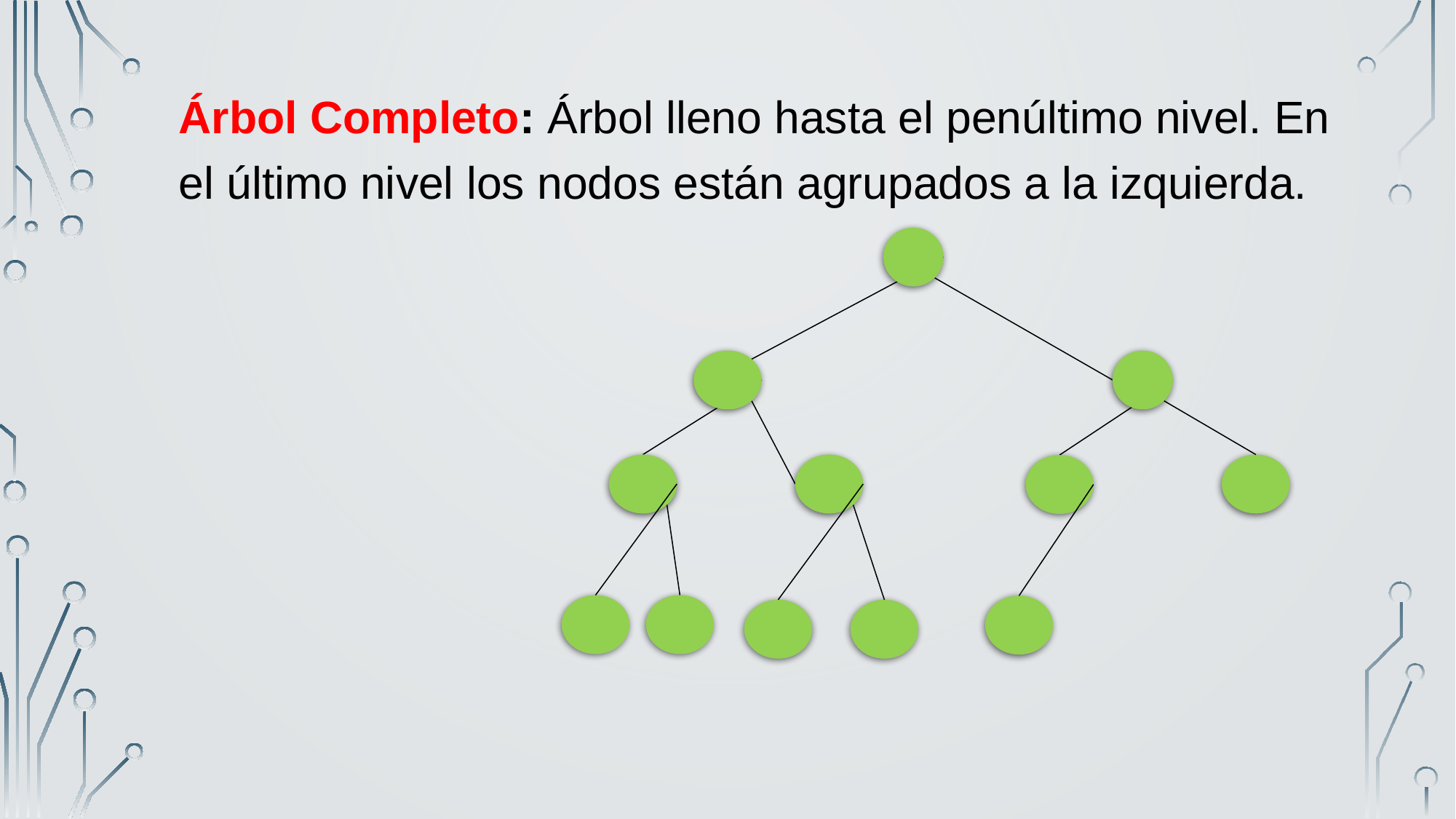

Árbol Completo: Árbol lleno hasta el penúltimo nivel. En el último nivel los nodos están agrupados a la izquierda.